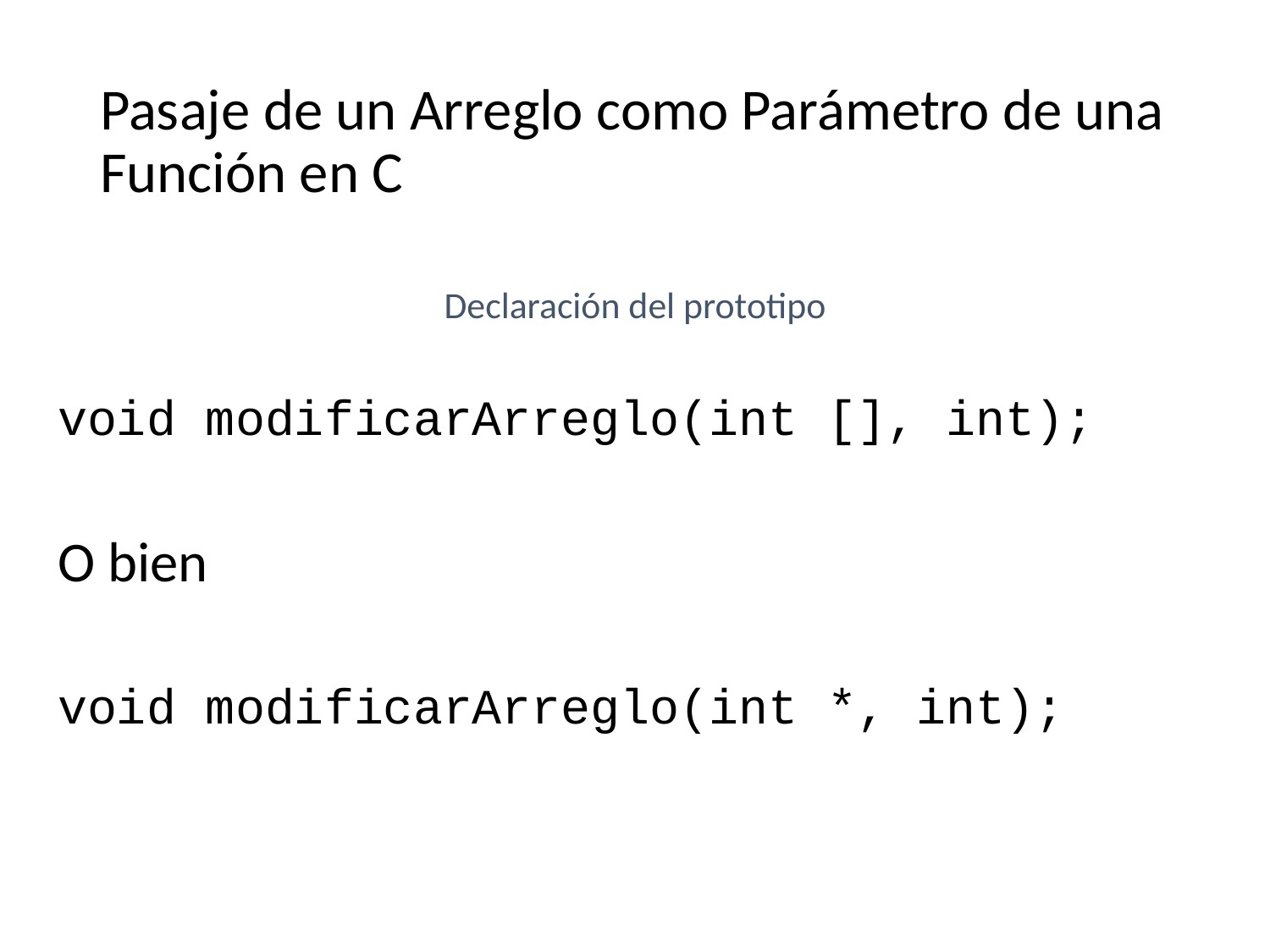

# Pasaje de un Arreglo como Parámetro de una Función en C

Declaración del prototipo

	void modificarArreglo(int [], int);

	O bien

	void modificarArreglo(int *, int);